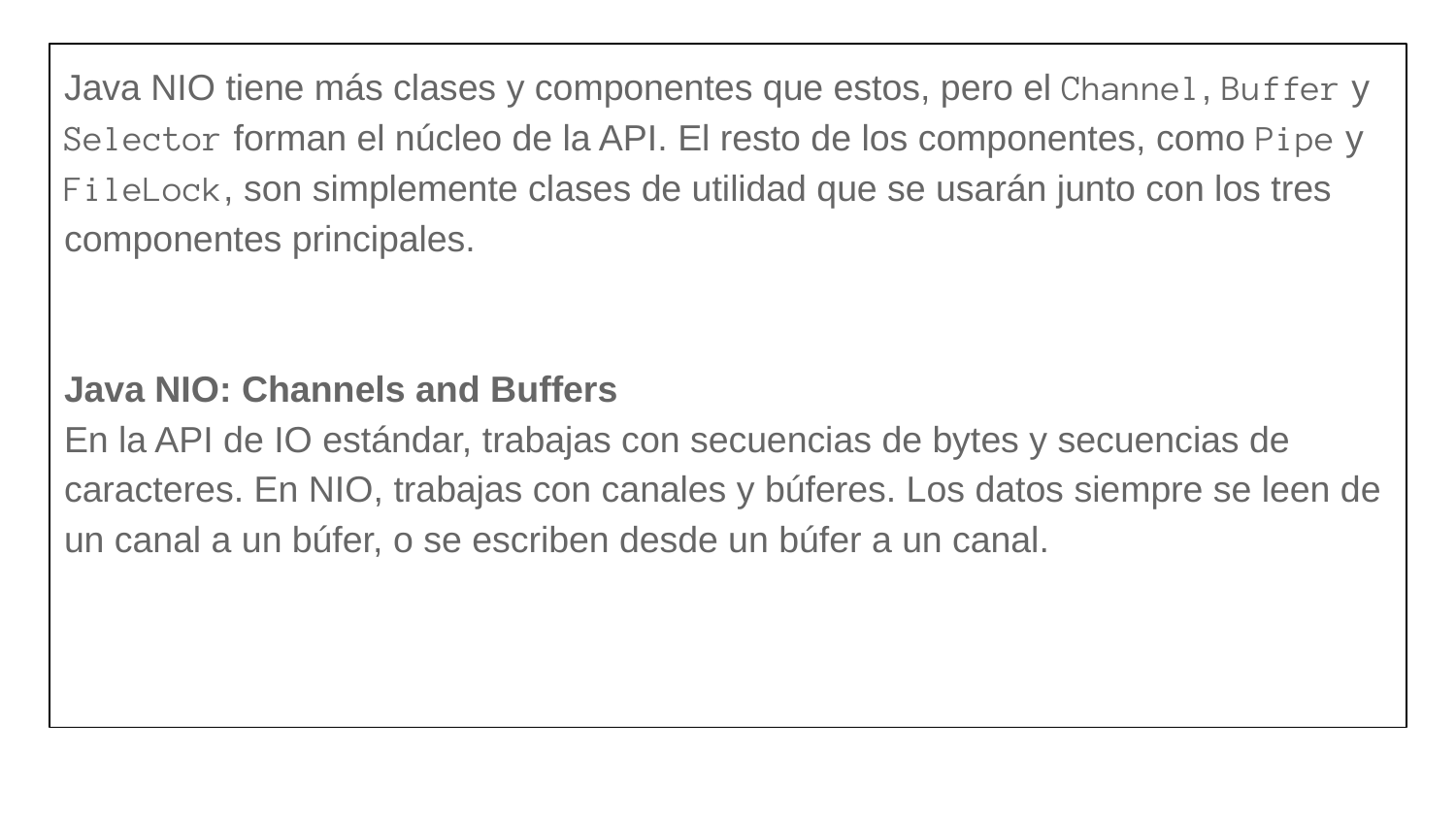

Java NIO tiene más clases y componentes que estos, pero el Channel, Buffer y Selector forman el núcleo de la API. El resto de los componentes, como Pipe y FileLock, son simplemente clases de utilidad que se usarán junto con los tres componentes principales.
Java NIO: Channels and Buffers
En la API de IO estándar, trabajas con secuencias de bytes y secuencias de caracteres. En NIO, trabajas con canales y búferes. Los datos siempre se leen de un canal a un búfer, o se escriben desde un búfer a un canal.